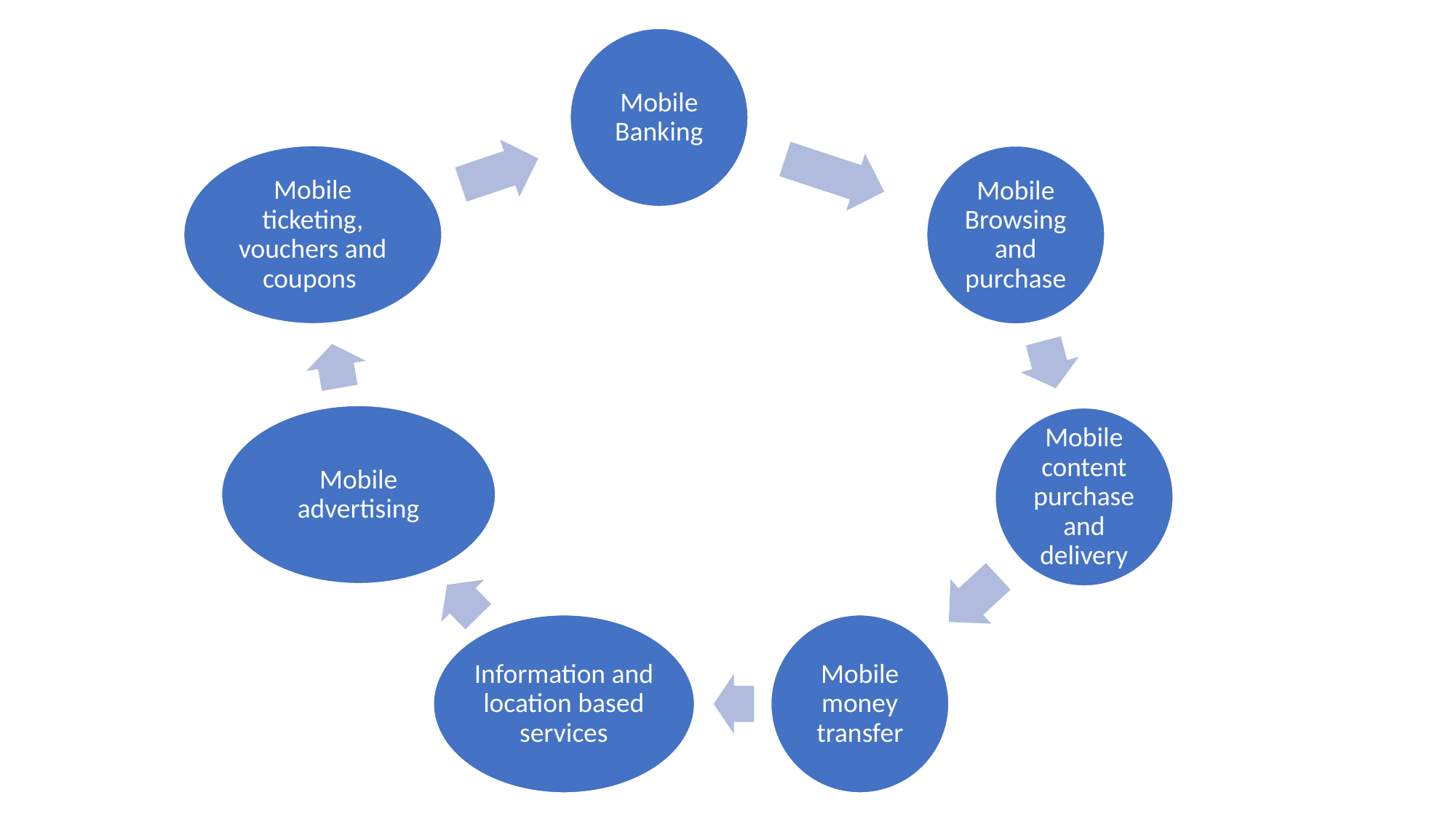

Mobile Banking

Mobile Browsing and purchase

Mobile content purchase and delivery

Mobile money transfer

Information and location based services

Mobile advertising

Mobile ticketing, vouchers and coupons